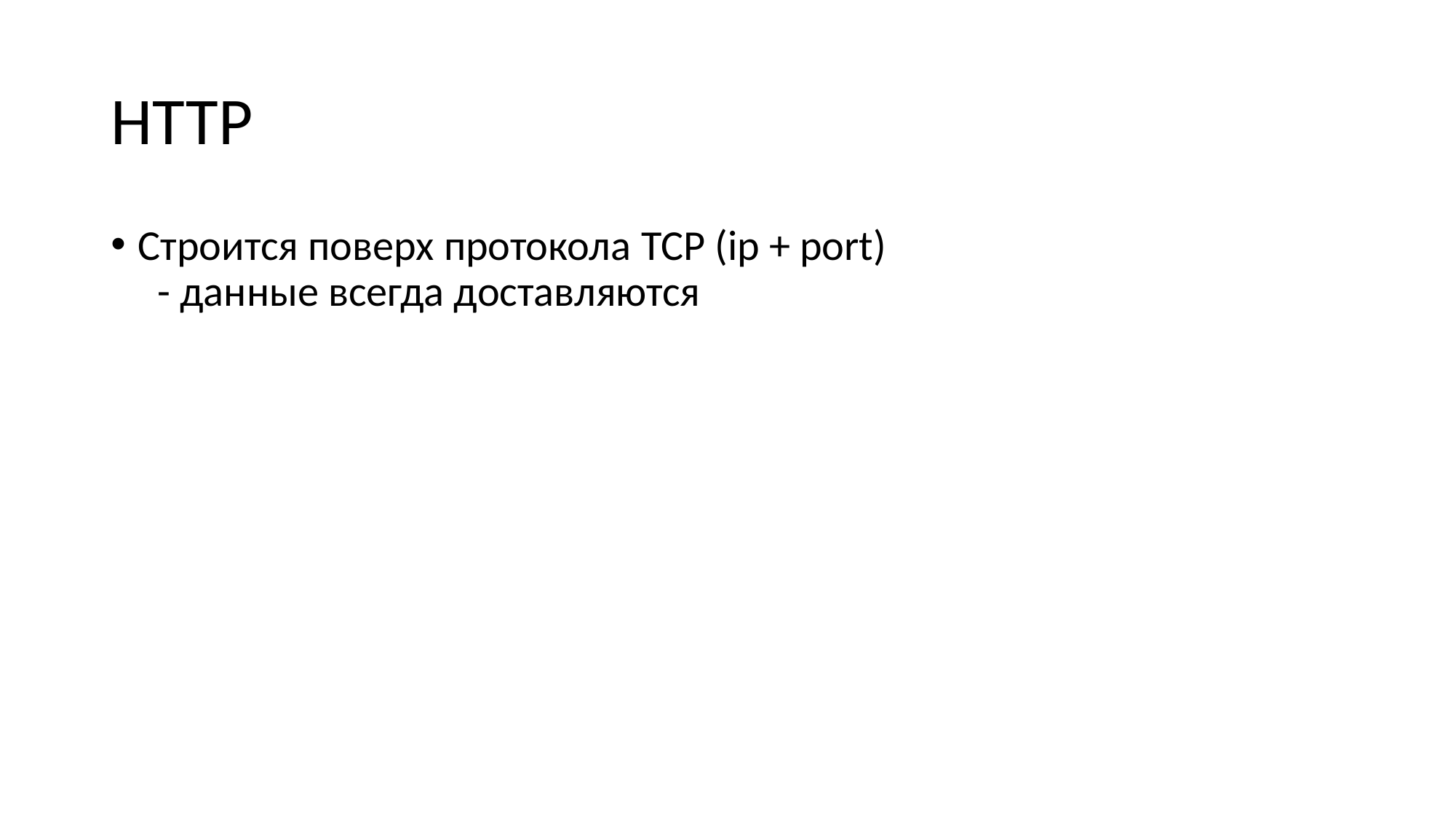

# HTTP
Строится поверх протокола TCP (ip + port)
  - данные всегда доставляются